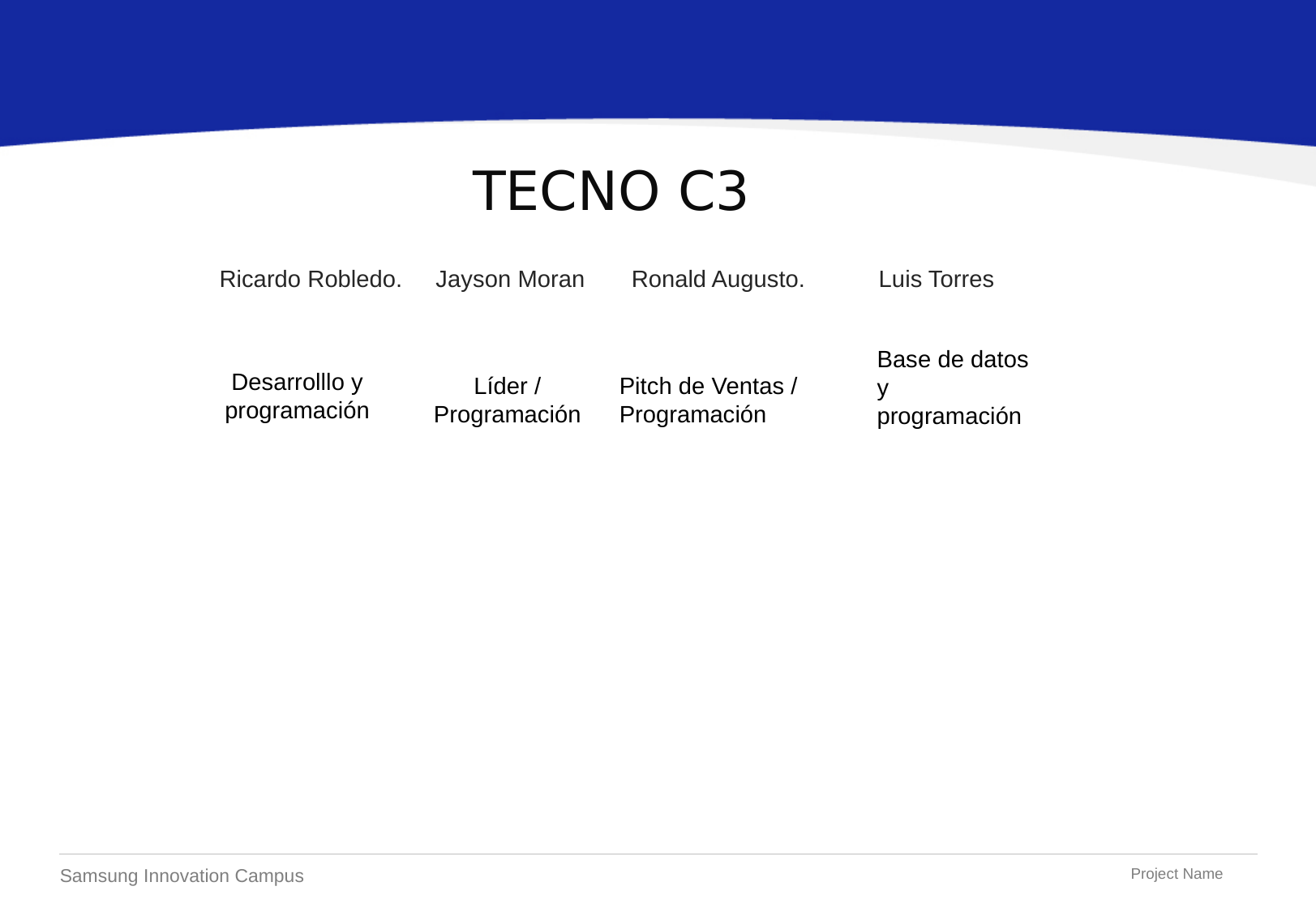

# TECNO C3
Ricardo Robledo.     Jayson Moran       Ronald Augusto.           Luis Torres

Líder / Programación
Base de datos y programación
Desarrolllo y programación
Pitch de Ventas / Programación
3